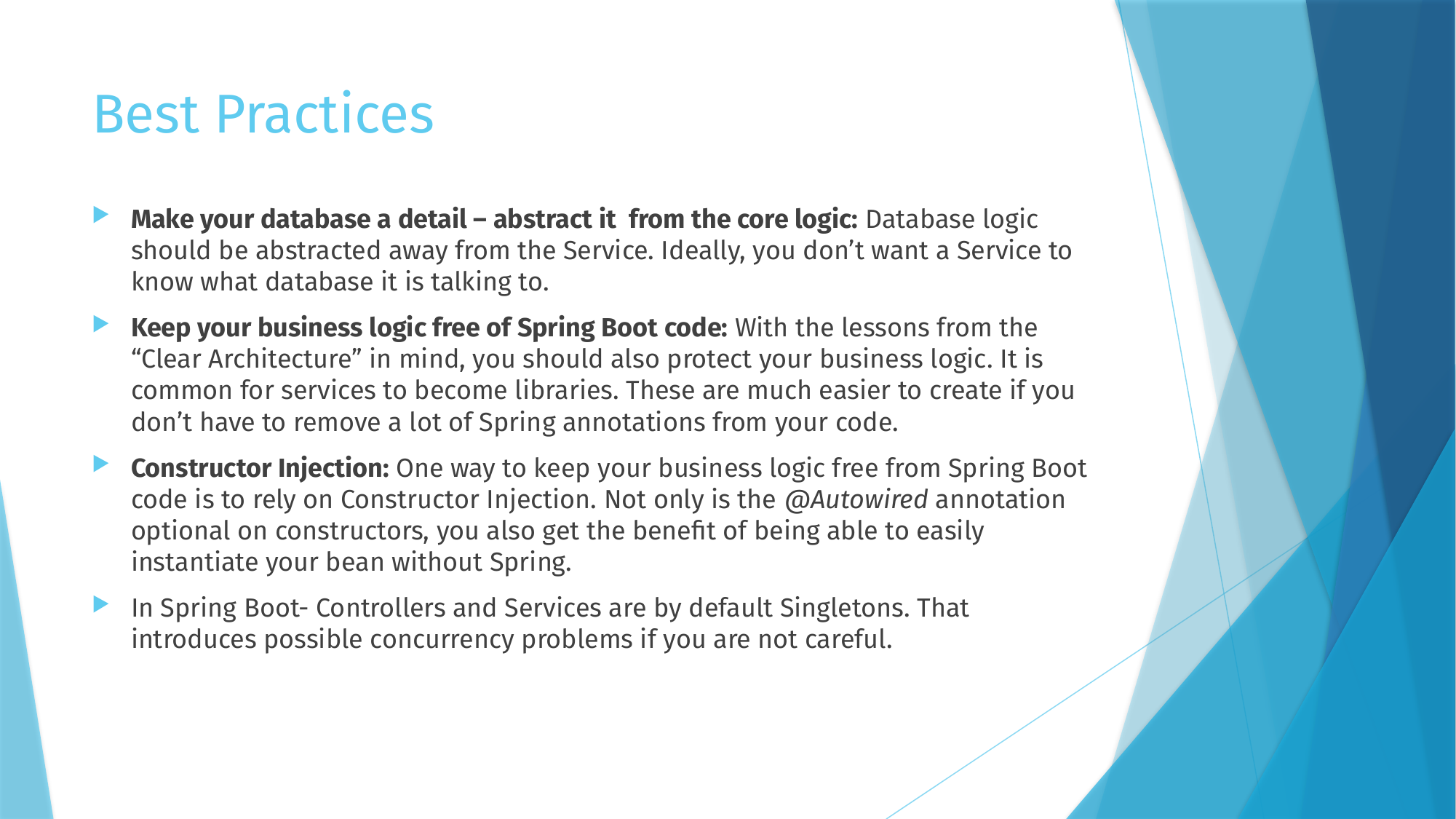

# Best Practices
Make your database a detail – abstract it  from the core logic: Database logic should be abstracted away from the Service. Ideally, you don’t want a Service to know what database it is talking to.
Keep your business logic free of Spring Boot code: With the lessons from the “Clear Architecture” in mind, you should also protect your business logic. It is common for services to become libraries. These are much easier to create if you don’t have to remove a lot of Spring annotations from your code.
Constructor Injection: One way to keep your business logic free from Spring Boot code is to rely on Constructor Injection. Not only is the @Autowired annotation optional on constructors, you also get the benefit of being able to easily instantiate your bean without Spring.
In Spring Boot- Controllers and Services are by default Singletons. That introduces possible concurrency problems if you are not careful.